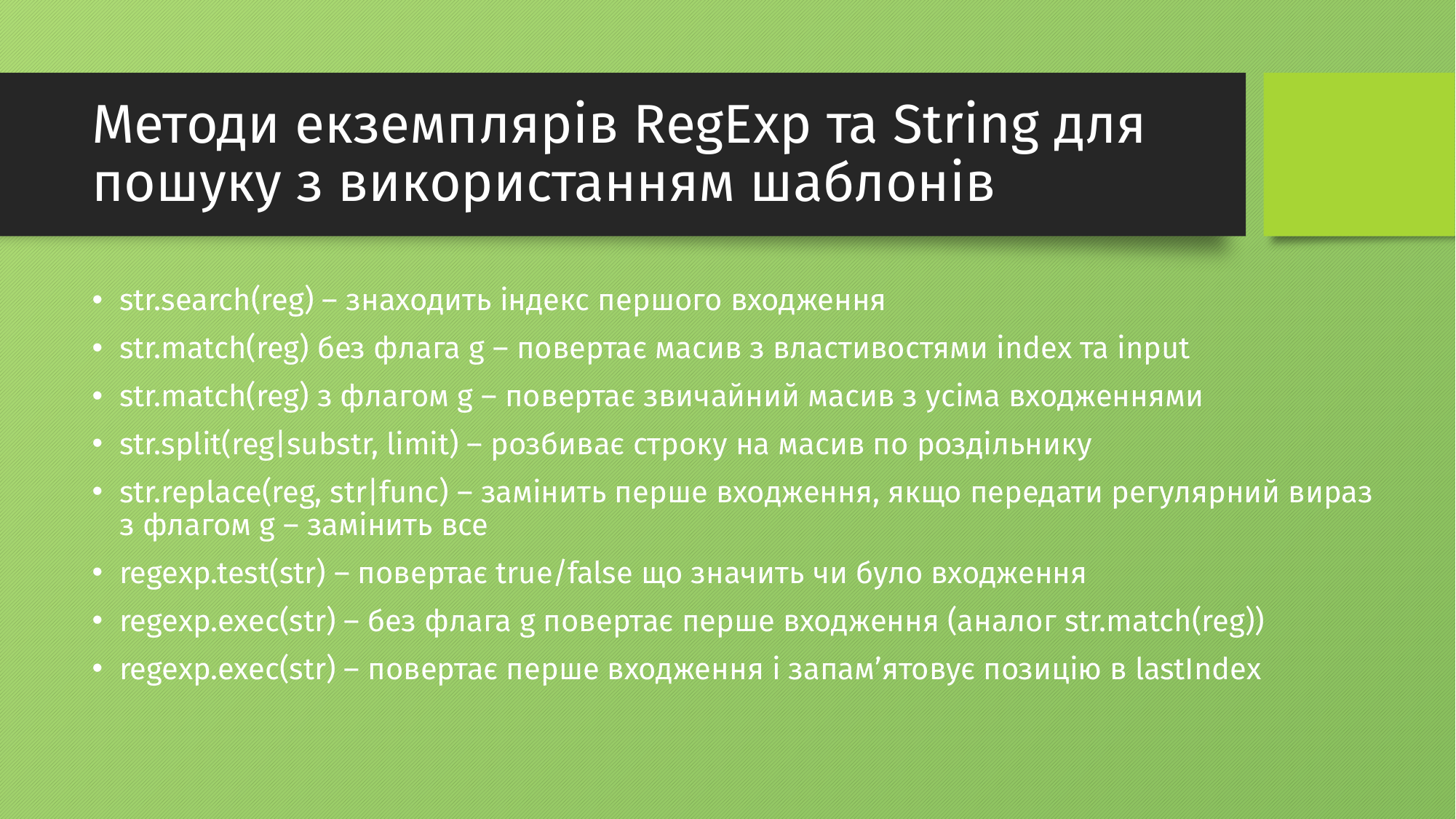

# Методи екземплярів RegExp та String для пошуку з використанням шаблонів
str.search(reg) – знаходить індекс першого входження
str.match(reg) без флага g – повертає масив з властивостями index та input
str.match(reg) з флагом g – повертає звичайний масив з усіма входженнями
str.split(reg|substr, limit) – розбиває строку на масив по роздільнику
str.replace(reg, str|func) – замінить перше входження, якщо передати регулярний вираз з флагом g – замінить все
regexp.test(str) – повертає true/false що значить чи було входження
regexp.exec(str) – без флага g повертає перше входження (аналог str.match(reg))
regexp.exec(str) – повертає перше входження і запам’ятовує позицію в lastIndex